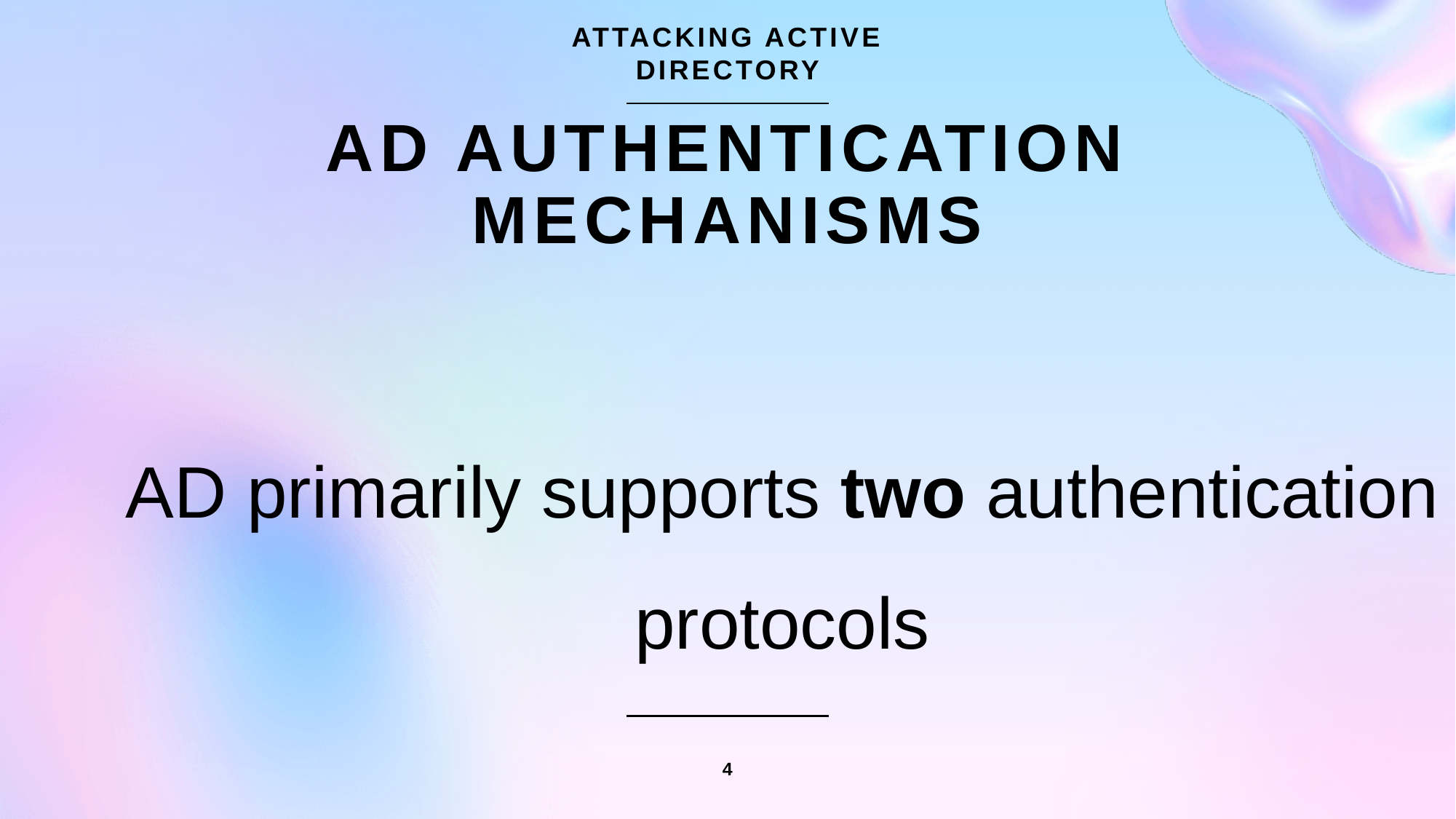

ATTACKING ACTIVE DIRECTORY
# AD AUTHENTICATION MECHANISMS
AD primarily supports two authentication protocols
4